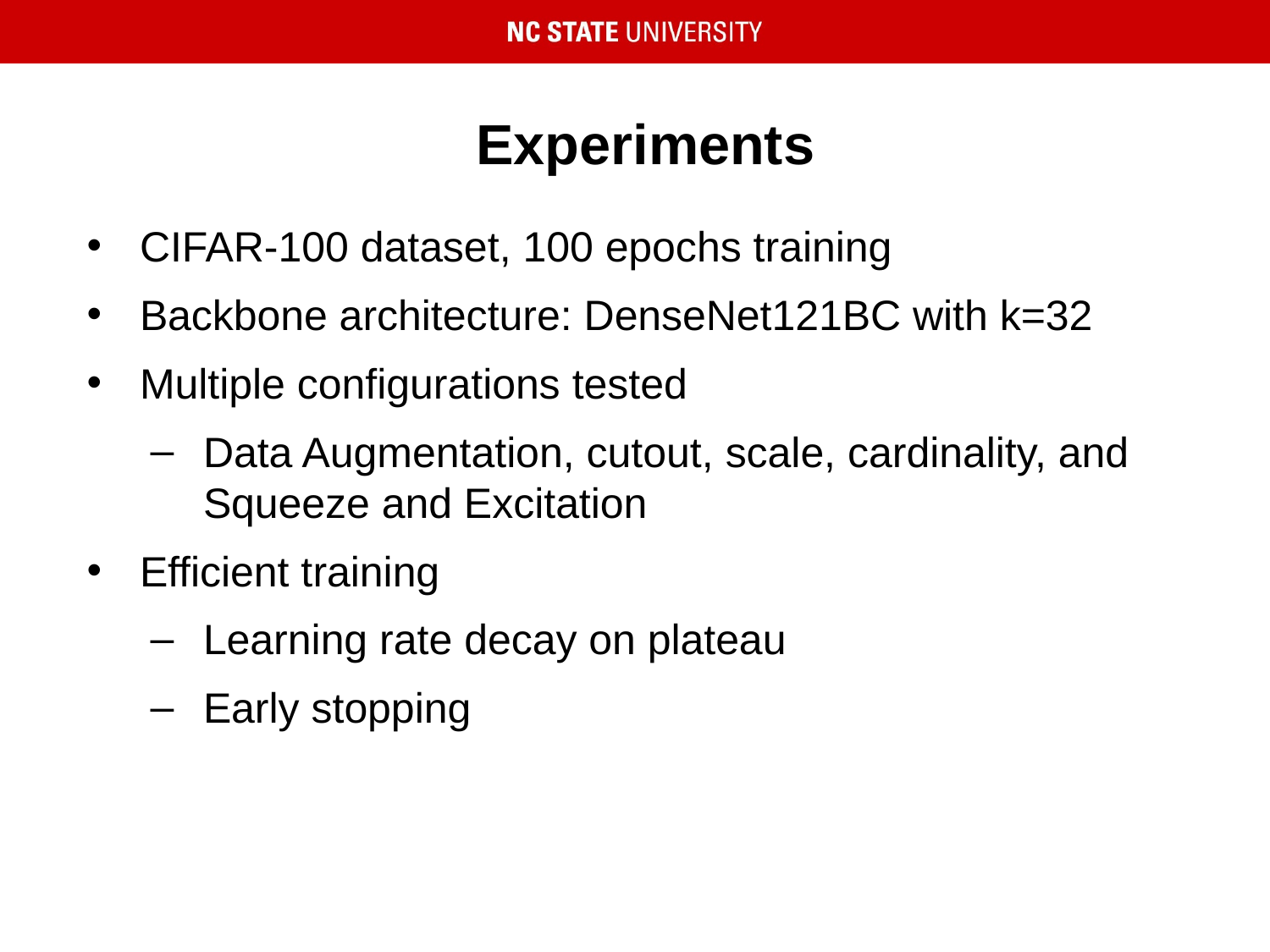

# Experiments
CIFAR-100 dataset, 100 epochs training
Backbone architecture: DenseNet121BC with k=32
Multiple configurations tested
Data Augmentation, cutout, scale, cardinality, and Squeeze and Excitation
Efficient training
Learning rate decay on plateau
Early stopping